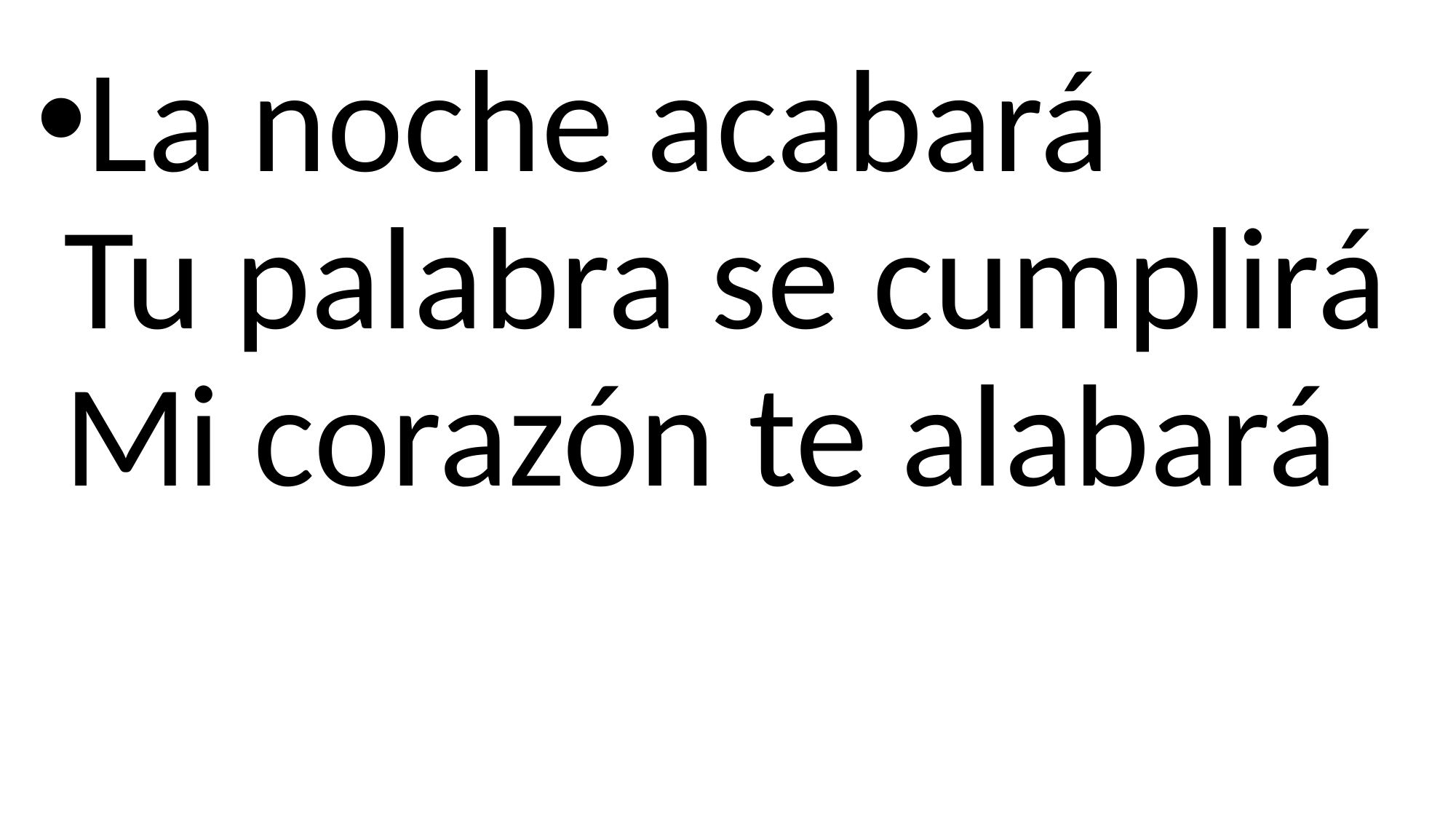

La noche acabará
Tu palabra se cumplirá
Mi corazón te alabará